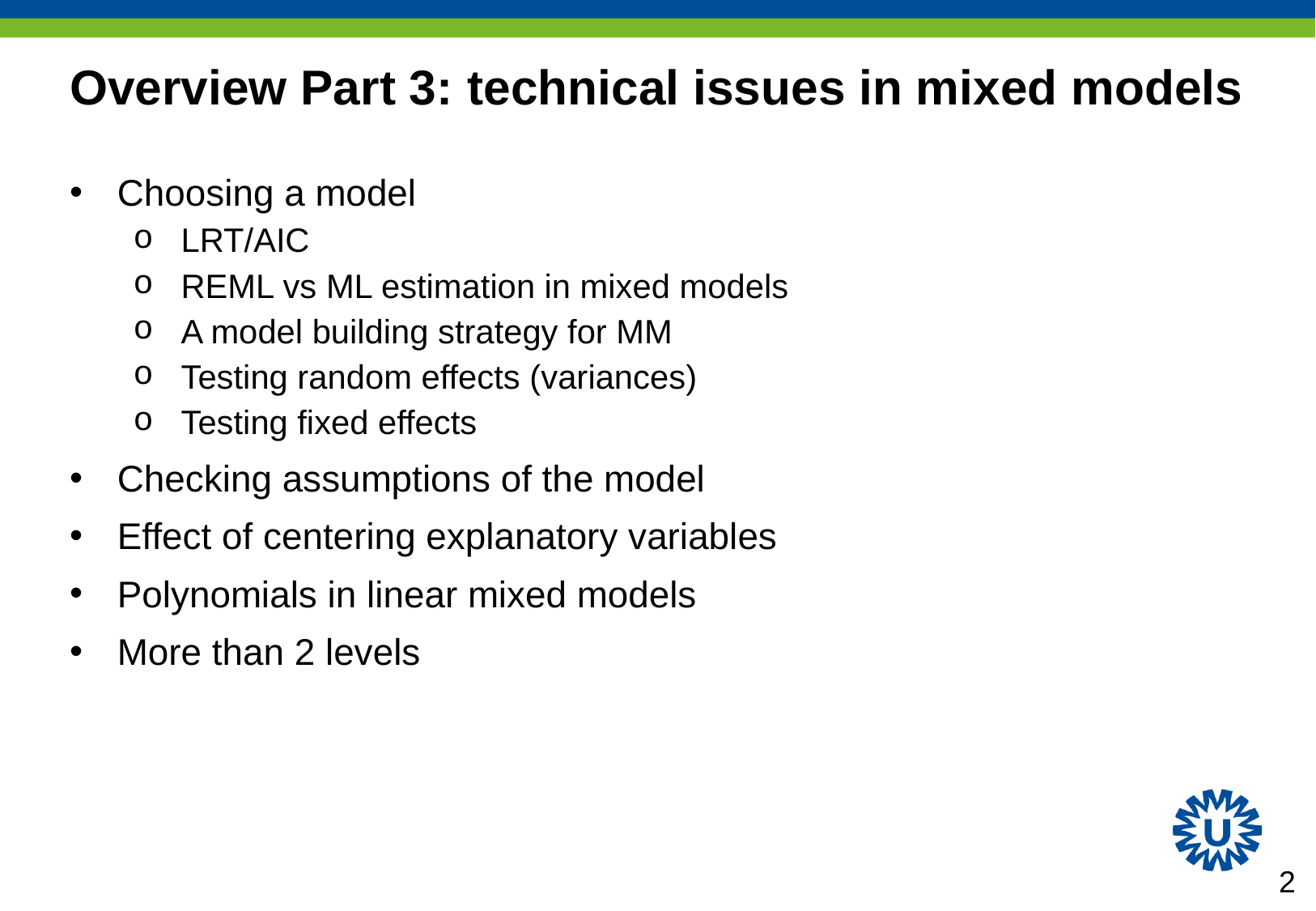

# Overview Part 3: technical issues in mixed models
Choosing a model
LRT/AIC
REML vs ML estimation in mixed models
A model building strategy for MM
Testing random effects (variances)
Testing fixed effects
Checking assumptions of the model
Effect of centering explanatory variables
Polynomials in linear mixed models
More than 2 levels
2